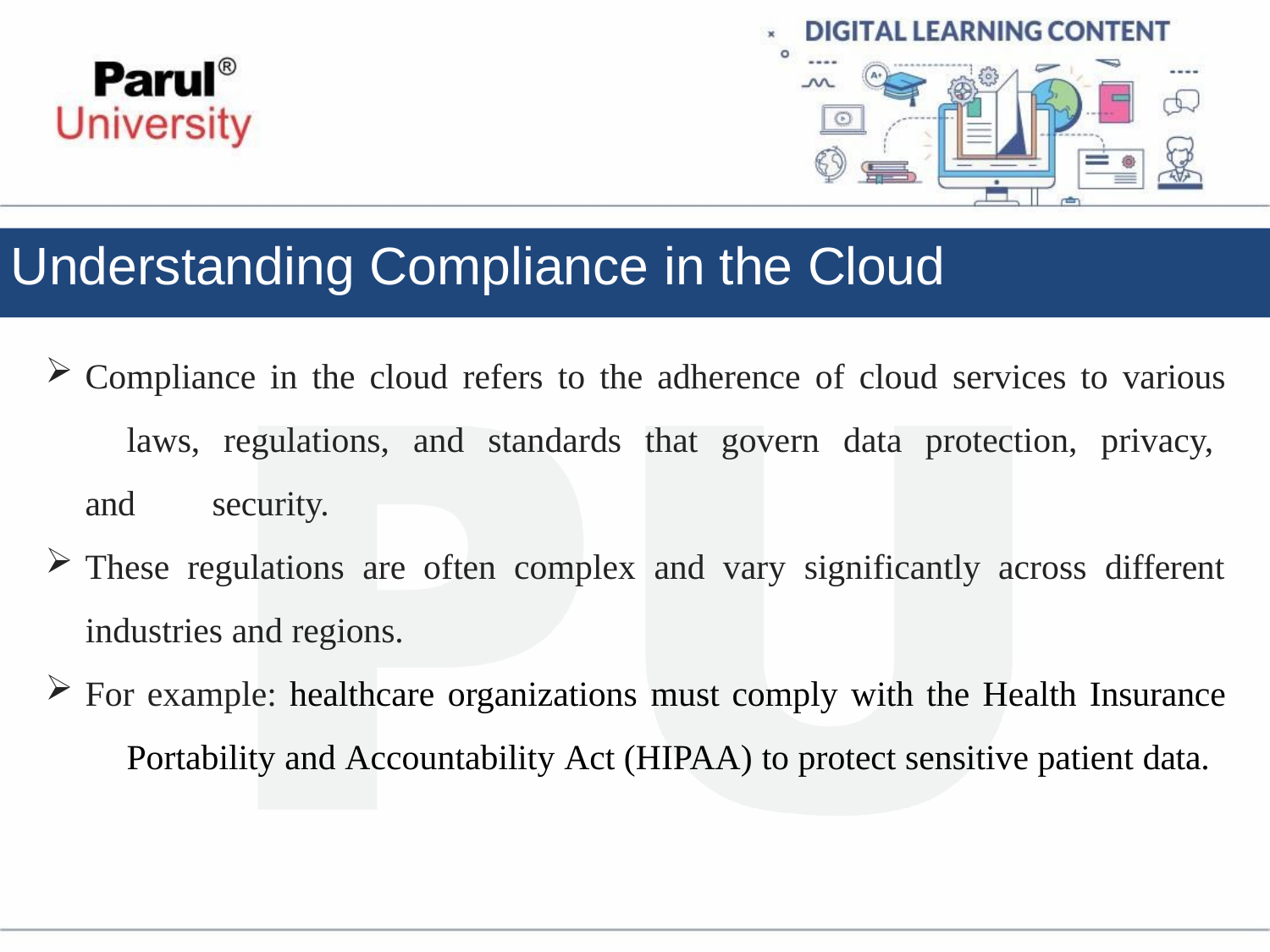

# Understanding Compliance in the Cloud
Compliance in the cloud refers to the adherence of cloud services to various 	laws,  regulations,  and  standards  that  govern  data  protection,  privacy,  and 	security.
These regulations  are  often  complex  and  vary  significantly  across  different
industries and regions.
For example: healthcare organizations must comply with the Health Insurance 	Portability and Accountability Act (HIPAA) to protect sensitive patient data.